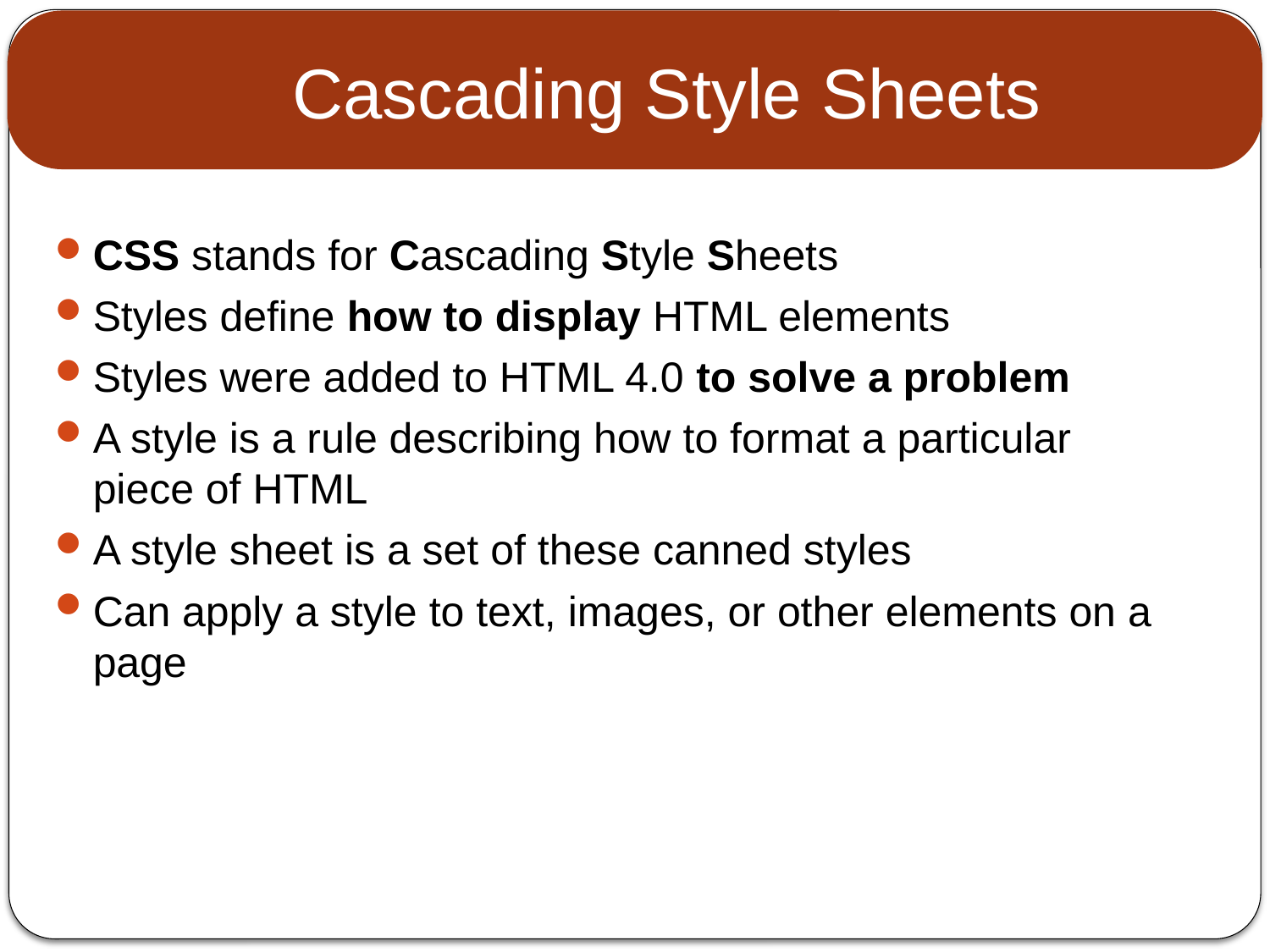

# Cascading Style Sheets

CSS stands for Cascading Style Sheets
Styles define how to display HTML elements
Styles were added to HTML 4.0 to solve a problem
A style is a rule describing how to format a particular piece of HTML
A style sheet is a set of these canned styles
Can apply a style to text, images, or other elements on a page